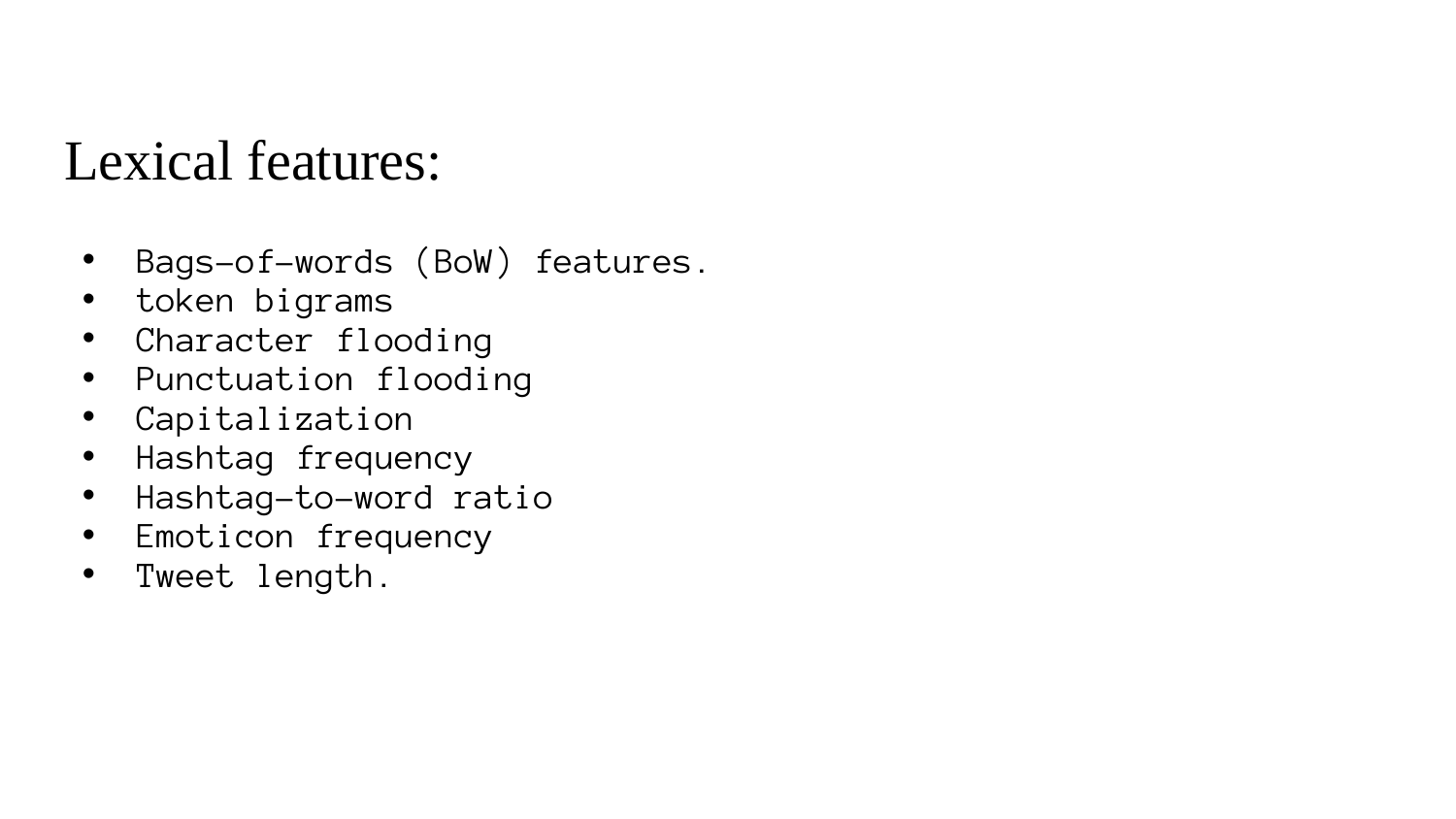

# Lexical features:

Bags-of-words (BoW) features.
token bigrams
Character flooding
Punctuation flooding
Capitalization
Hashtag frequency
Hashtag-to-word ratio
Emoticon frequency
Tweet length.